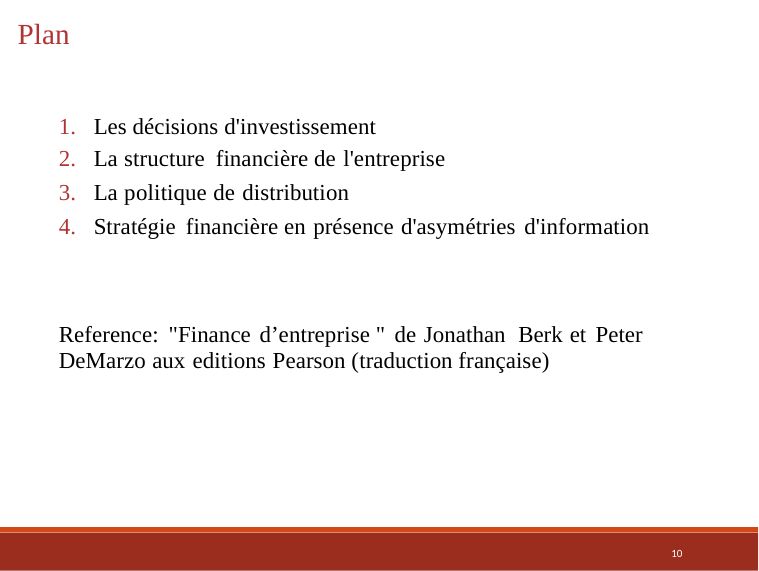

Plan
Les décisions d'investissement
La structure financière de l'entreprise
La politique de distribution
Stratégie financière en présence d'asymétries d'information
1.
2.
3.
4.
Reference: "Finance d’entreprise " de Jonathan  Berk et Peter
DeMarzo aux editions Pearson (traduction française)
10